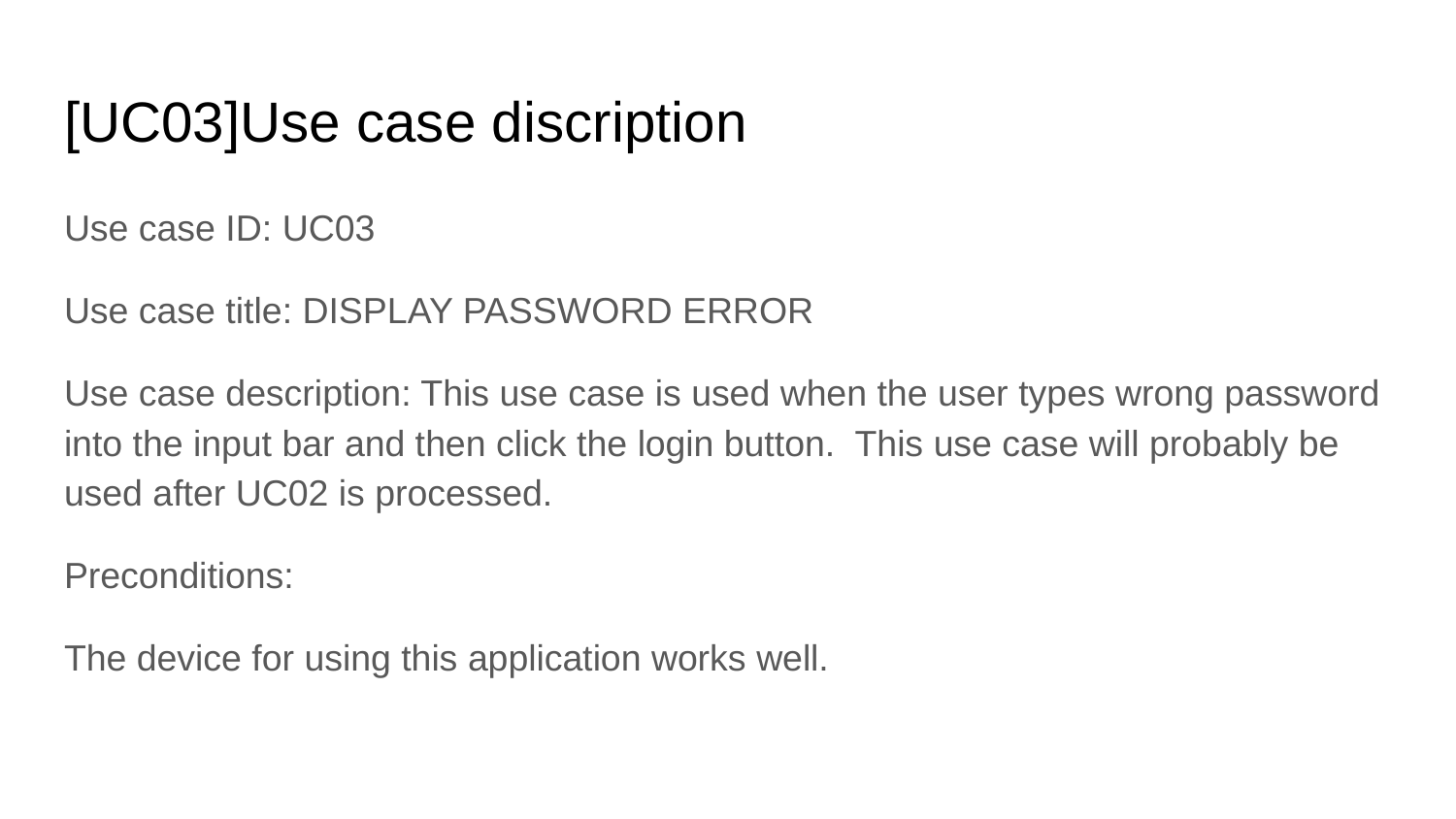

# [UC03]Use case discription
Use case ID: UC03
Use case title: DISPLAY PASSWORD ERROR
Use case description: This use case is used when the user types wrong password into the input bar and then click the login button.  This use case will probably be used after UC02 is processed.
Preconditions:
The device for using this application works well.